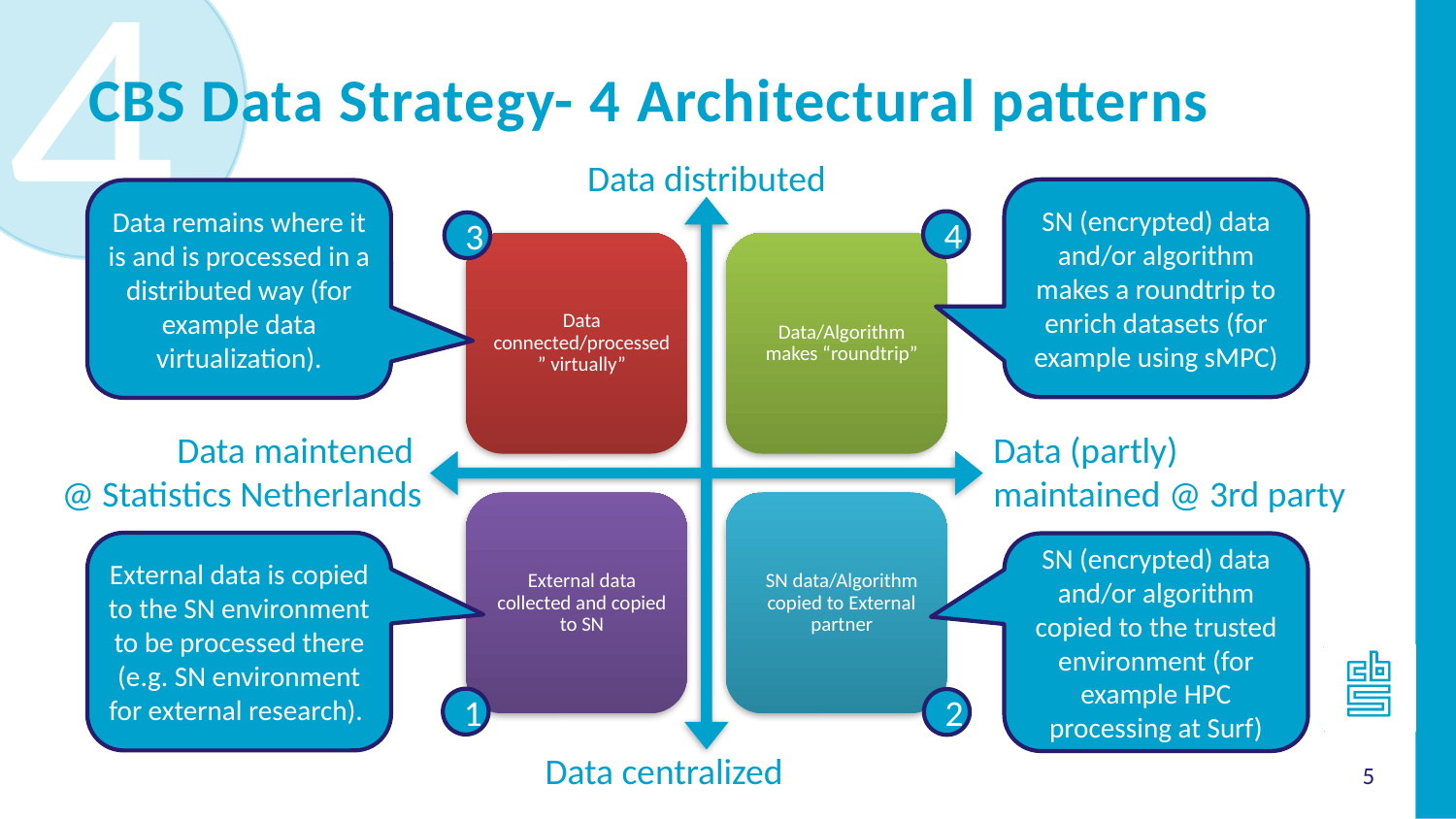

4
CBS Data Strategy- 4 Architectural patterns
Data distributed
SN (encrypted) data and/or algorithm makes a roundtrip to enrich datasets (for example using sMPC)
Data remains where it is and is processed in a distributed way (for example data virtualization).
Data connected/processed ” virtually”
Data/Algorithm makes “roundtrip”
External data collected and copied to SN
SN data/Algorithm copied to External partner
4
3
Data maintened
@ Statistics Netherlands
Data (partly)
maintained @ 3rd party
External data is copied to the SN environment to be processed there (e.g. SN environment for external research).
SN (encrypted) data and/or algorithm copied to the trusted environment (for example HPC processing at Surf)
1
2
Data centralized
5